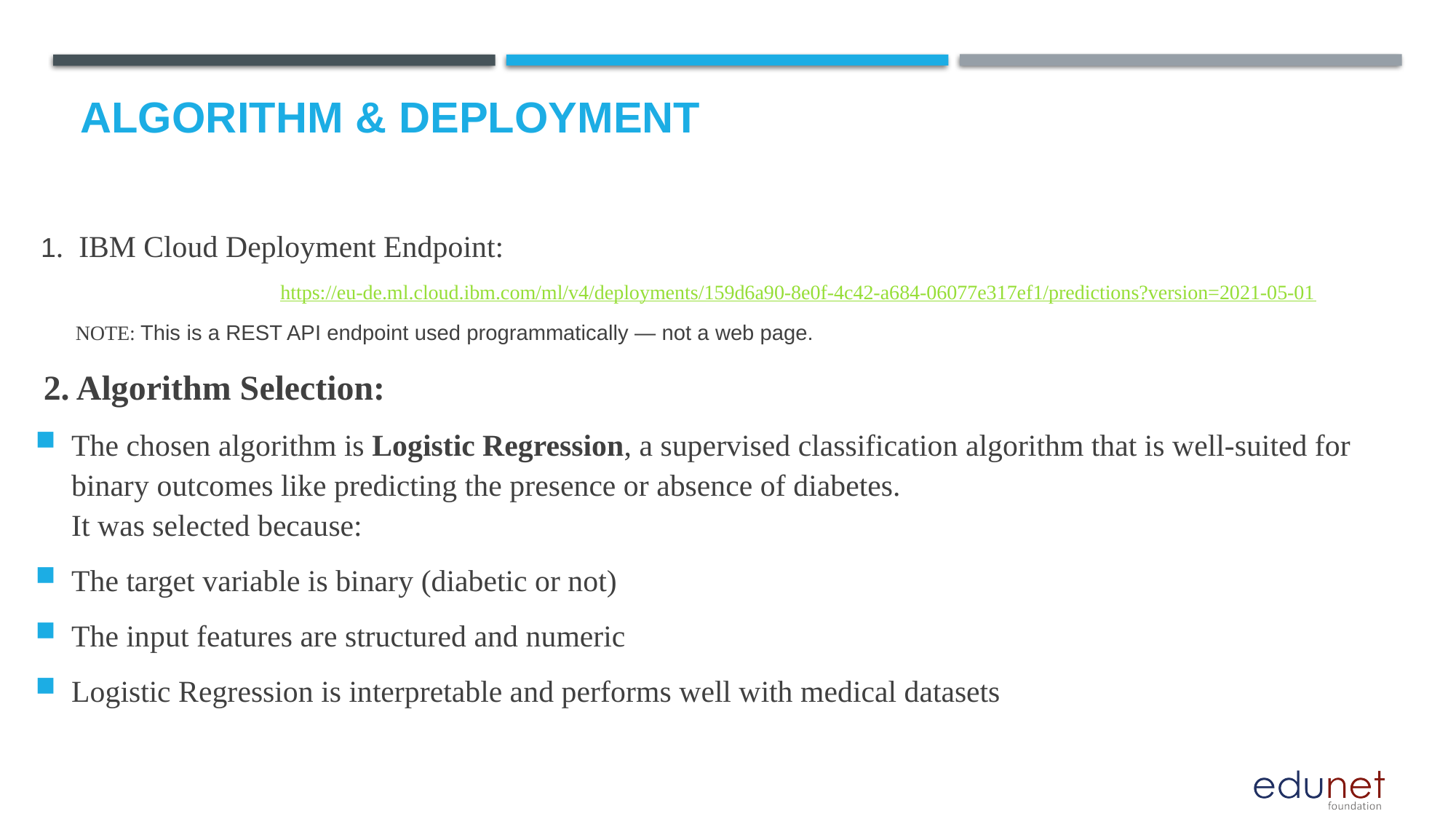

# Algorithm & Deployment

 1.  IBM Cloud Deployment Endpoint:
                                                      https://eu-de.ml.cloud.ibm.com/ml/v4/deployments/159d6a90-8e0f-4c42-a684-06077e317ef1/predictions?version=2021-05-01
        NOTE: This is a REST API endpoint used programmatically — not a web page.
 2. Algorithm Selection:
The chosen algorithm is Logistic Regression, a supervised classification algorithm that is well-suited for binary outcomes like predicting the presence or absence of diabetes.
It was selected because:
The target variable is binary (diabetic or not)
The input features are structured and numeric
Logistic Regression is interpretable and performs well with medical datasets